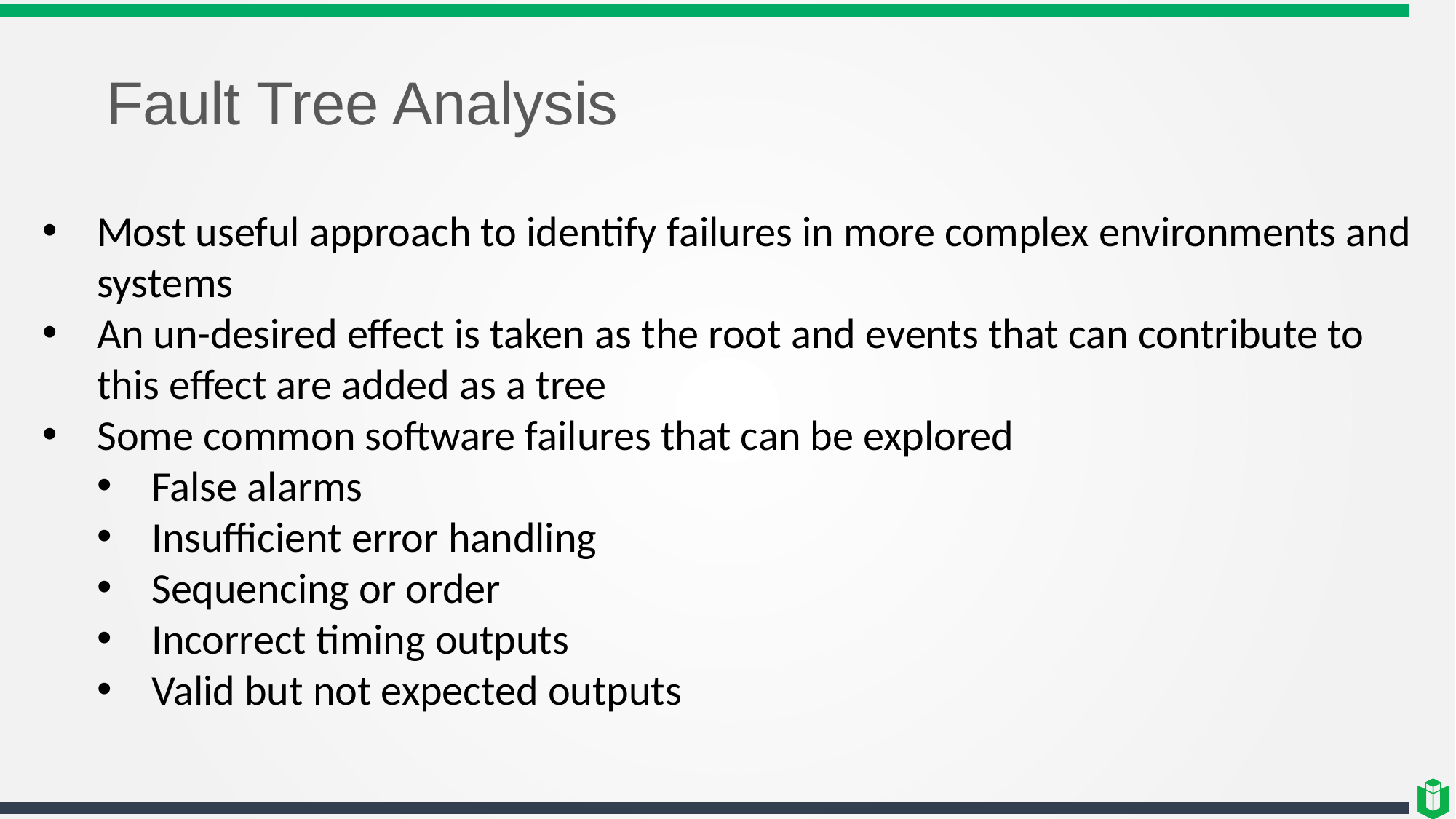

# Fault Tree Analysis
Most useful approach to identify failures in more complex environments and systems
An un-desired effect is taken as the root and events that can contribute to this effect are added as a tree
Some common software failures that can be explored
False alarms
Insufficient error handling
Sequencing or order
Incorrect timing outputs
Valid but not expected outputs